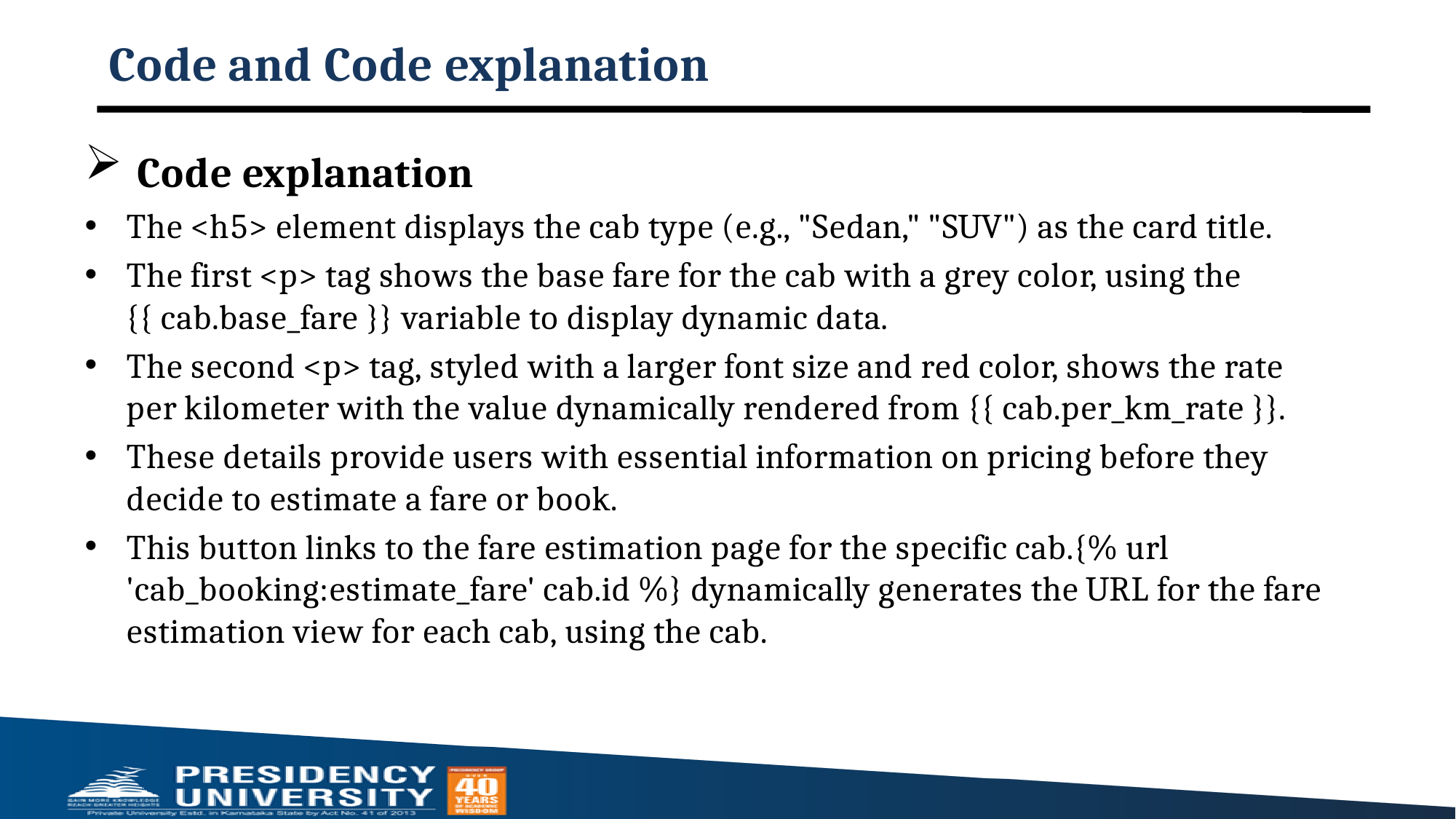

# Code and Code explanation
 Code explanation
The <h5> element displays the cab type (e.g., "Sedan," "SUV") as the card title.
The first <p> tag shows the base fare for the cab with a grey color, using the {{ cab.base_fare }} variable to display dynamic data.
The second <p> tag, styled with a larger font size and red color, shows the rate per kilometer with the value dynamically rendered from {{ cab.per_km_rate }}.
These details provide users with essential information on pricing before they decide to estimate a fare or book.
This button links to the fare estimation page for the specific cab.{% url 'cab_booking:estimate_fare' cab.id %} dynamically generates the URL for the fare estimation view for each cab, using the cab.